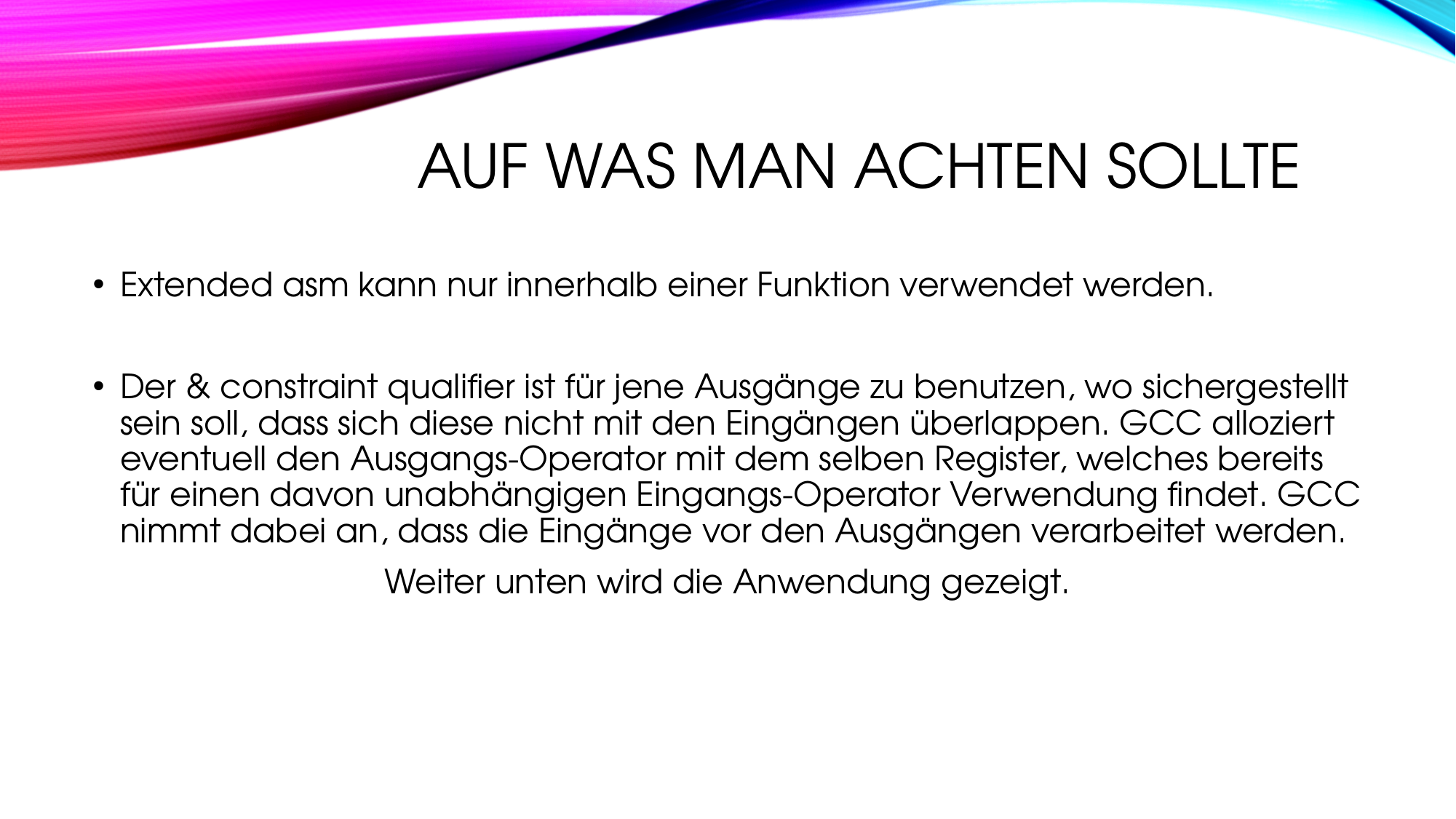

# Auf was man Achten sollte
Extended asm kann nur innerhalb einer Funktion verwendet werden.

Der & constraint qualifier ist für jene Ausgänge zu benutzen, wo sichergestellt sein soll, dass sich diese nicht mit den Eingängen überlappen. GCC alloziert eventuell den Ausgangs-Operator mit dem selben Register, welches bereits für einen davon unabhängigen Eingangs-Operator Verwendung findet. GCC nimmt dabei an, dass die Eingänge vor den Ausgängen verarbeitet werden.
Weiter unten wird die Anwendung gezeigt.